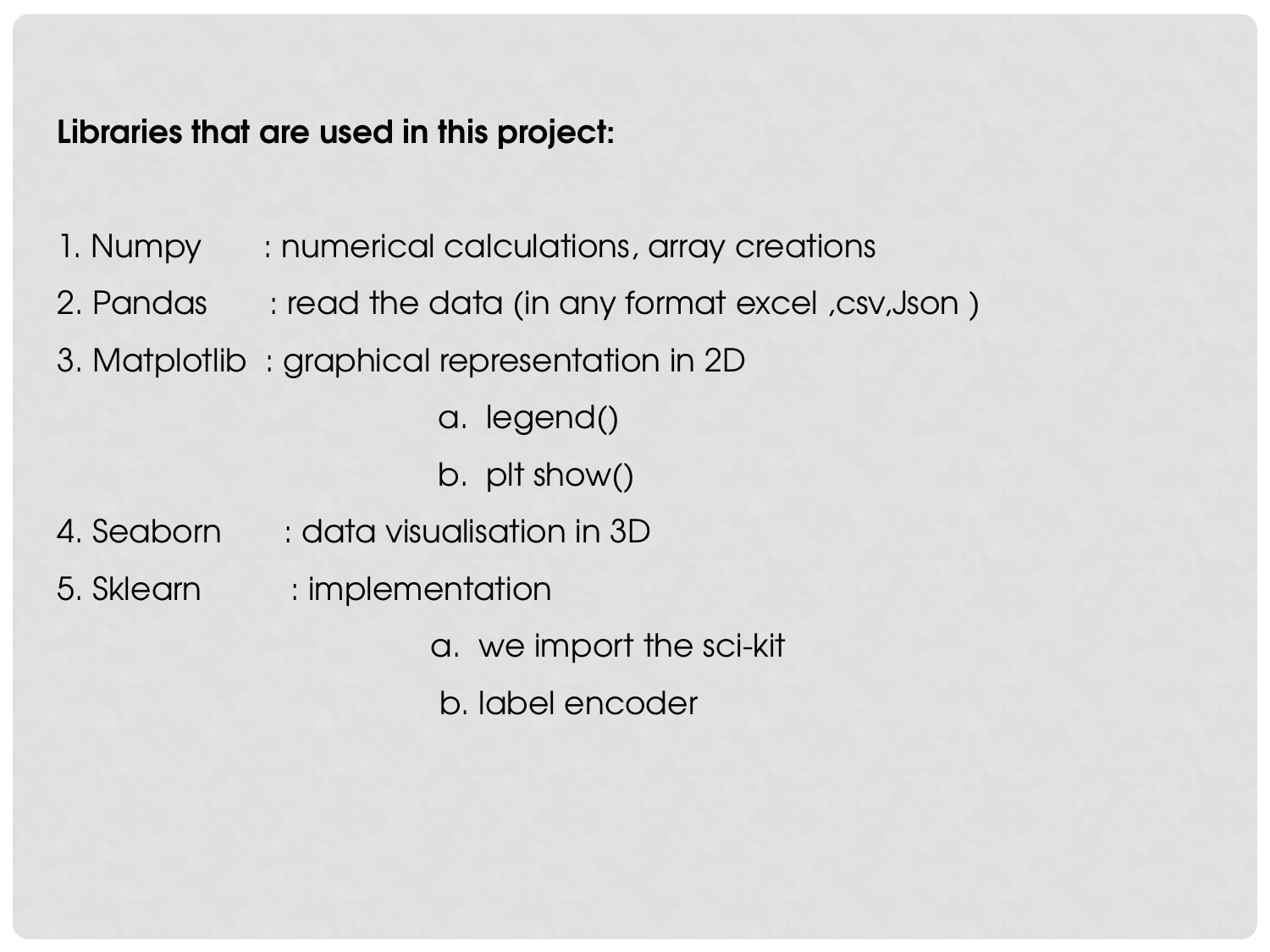

Libraries that are used in this project:

1. Numpy       : numerical calculations, array creations
2. Pandas       : read the data (in any format excel ,csv,Json )
3. Matplotlib  : graphical representation in 2D
legend()
plt show()
4. Seaborn       : data visualisation in 3D
5. Sklearn          : implementation
                                          a.  we import the sci-kit
                                           b. label encoder